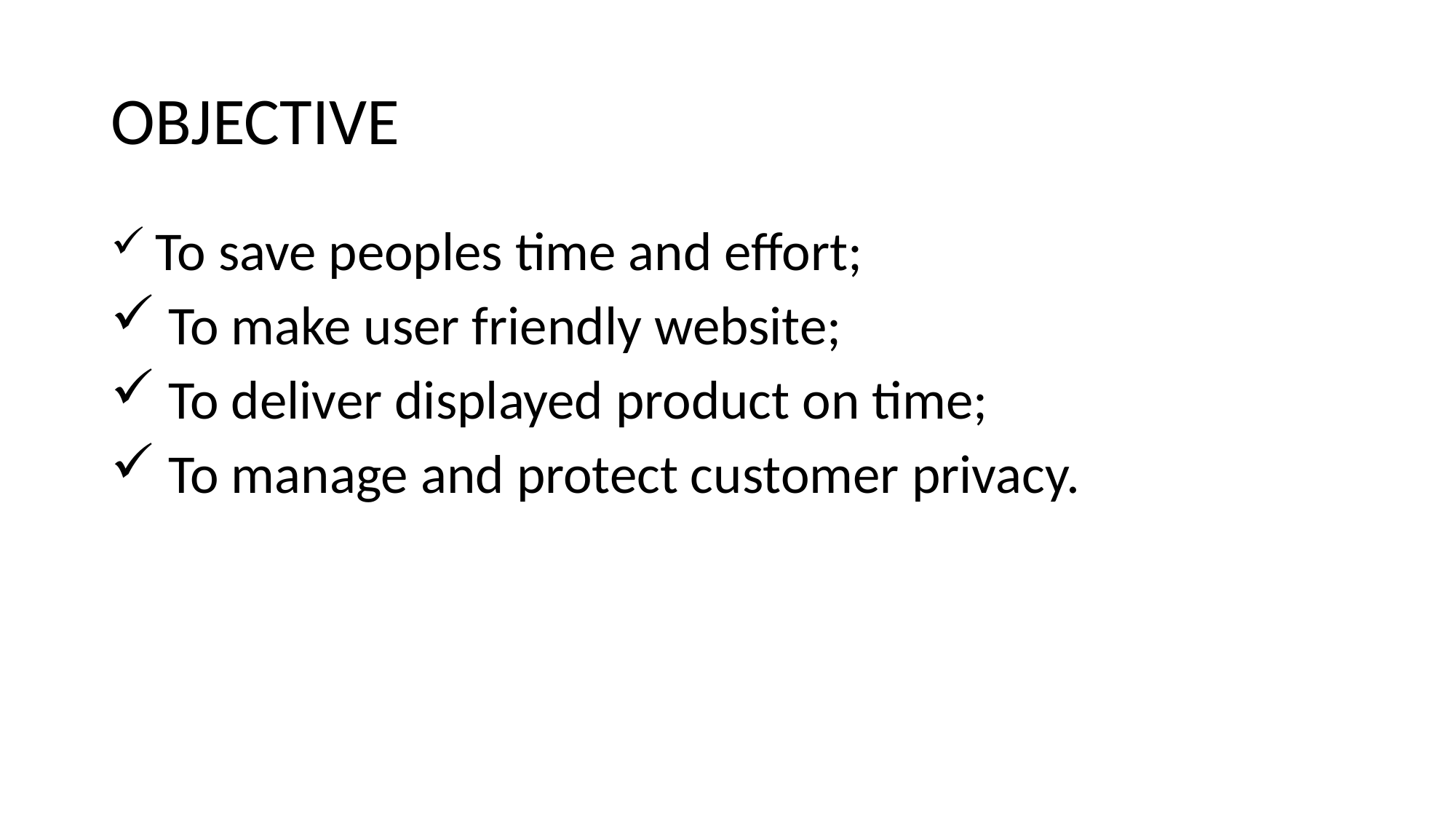

# OBJECTIVE
 To save peoples time and effort;
 To make user friendly website;
 To deliver displayed product on time;
 To manage and protect customer privacy.